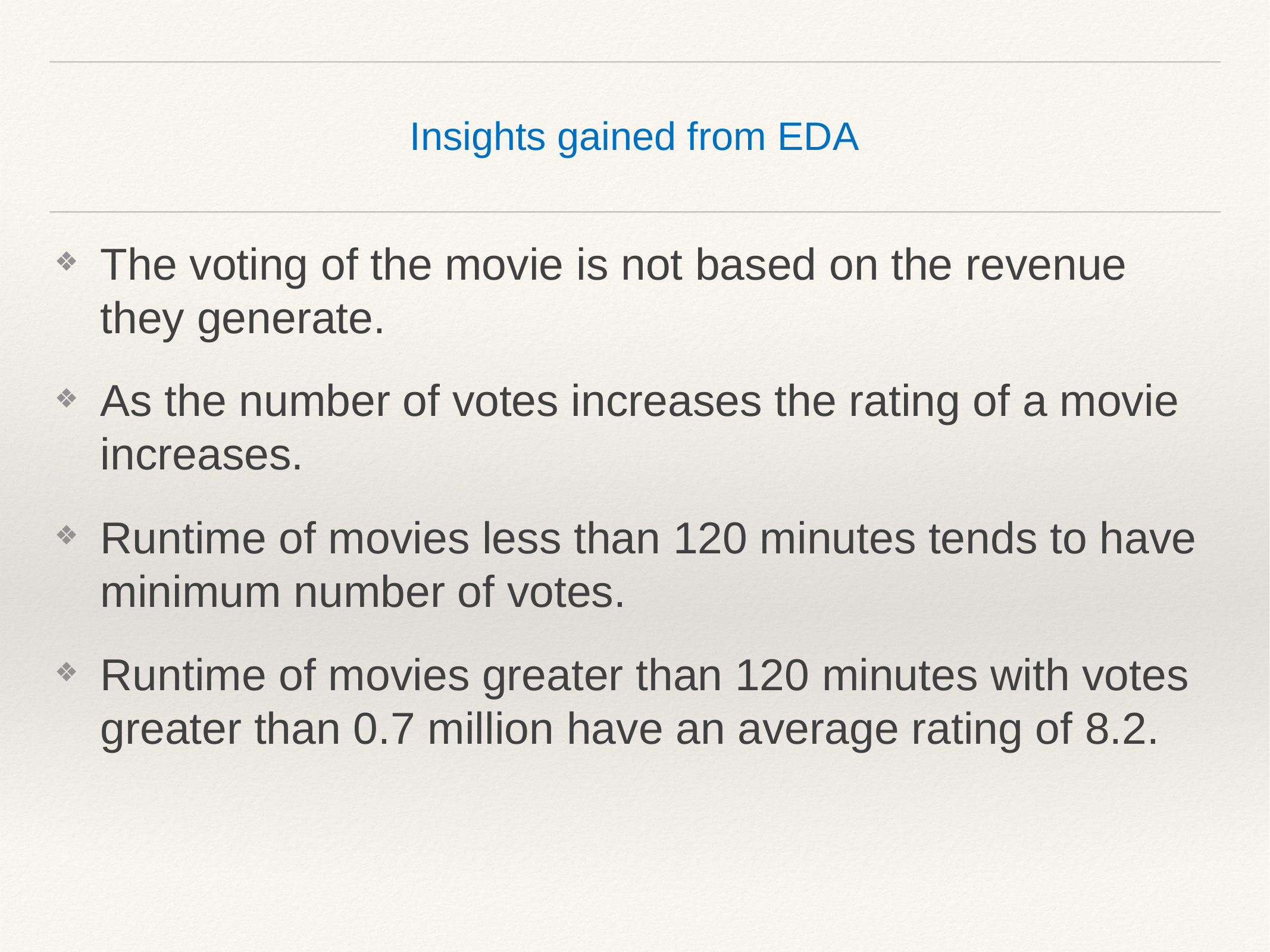

# Insights gained from EDA
The voting of the movie is not based on the revenue they generate.
As the number of votes increases the rating of a movie increases.
Runtime of movies less than 120 minutes tends to have minimum number of votes.
Runtime of movies greater than 120 minutes with votes greater than 0.7 million have an average rating of 8.2.